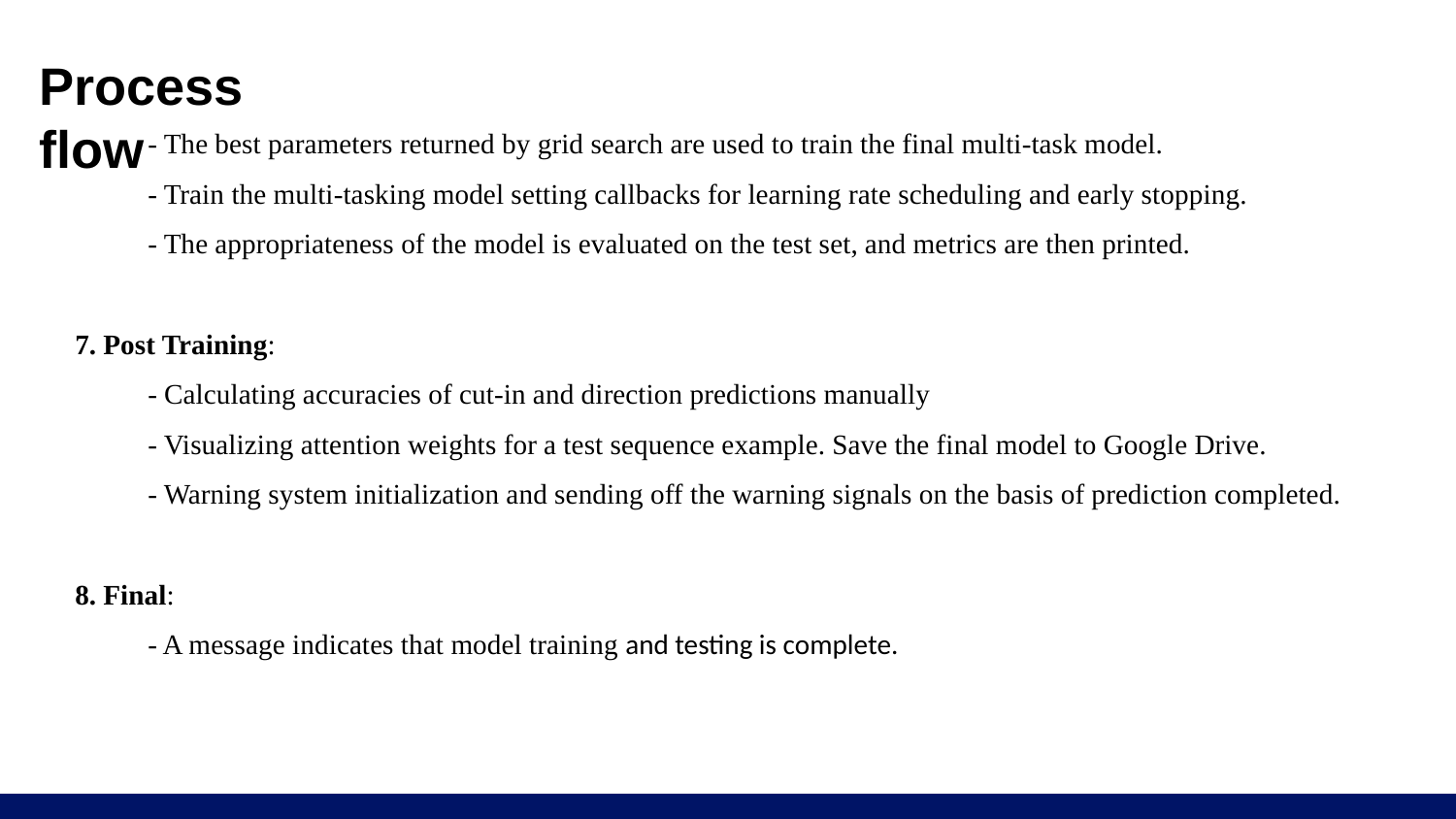

# Process flow
- The best parameters returned by grid search are used to train the final multi-task model.
- Train the multi-tasking model setting callbacks for learning rate scheduling and early stopping.
- The appropriateness of the model is evaluated on the test set, and metrics are then printed.

7. Post Training:
- Calculating accuracies of cut-in and direction predictions manually
- Visualizing attention weights for a test sequence example. Save the final model to Google Drive.
- Warning system initialization and sending off the warning signals on the basis of prediction completed.

8. Final:
- A message indicates that model training and testing is complete.